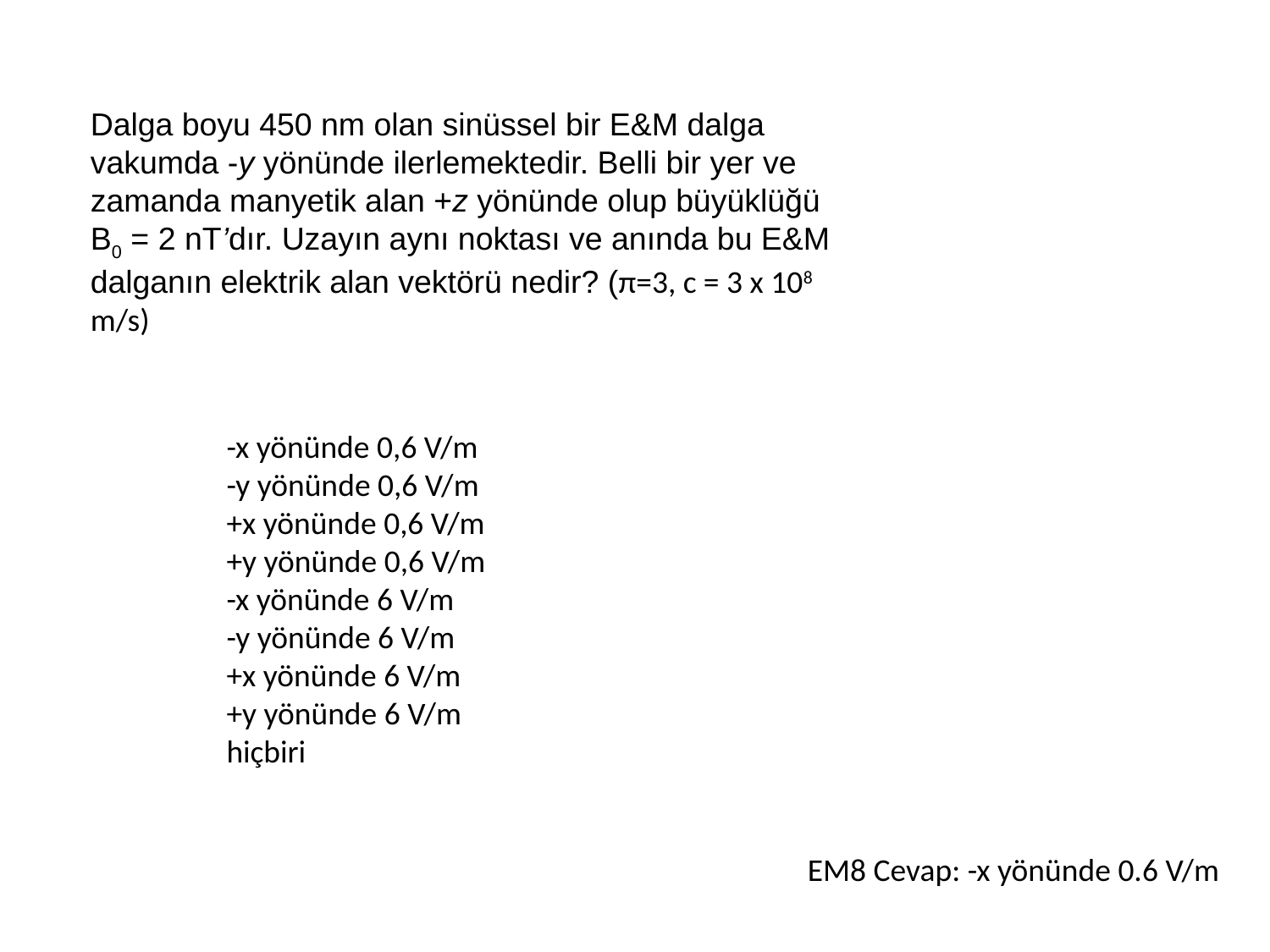

Dalga boyu 450 nm olan sinüssel bir E&M dalga vakumda -y yönünde ilerlemektedir. Belli bir yer ve zamanda manyetik alan +z yönünde olup büyüklüğü B0 = 2 nT’dır. Uzayın aynı noktası ve anında bu E&M dalganın elektrik alan vektörü nedir? (π=3, c = 3 x 108 m/s)
-x yönünde 0,6 V/m
-y yönünde 0,6 V/m
+x yönünde 0,6 V/m
+y yönünde 0,6 V/m
-x yönünde 6 V/m
-y yönünde 6 V/m
+x yönünde 6 V/m
+y yönünde 6 V/m
hiçbiri
EM8 Cevap: -x yönünde 0.6 V/m